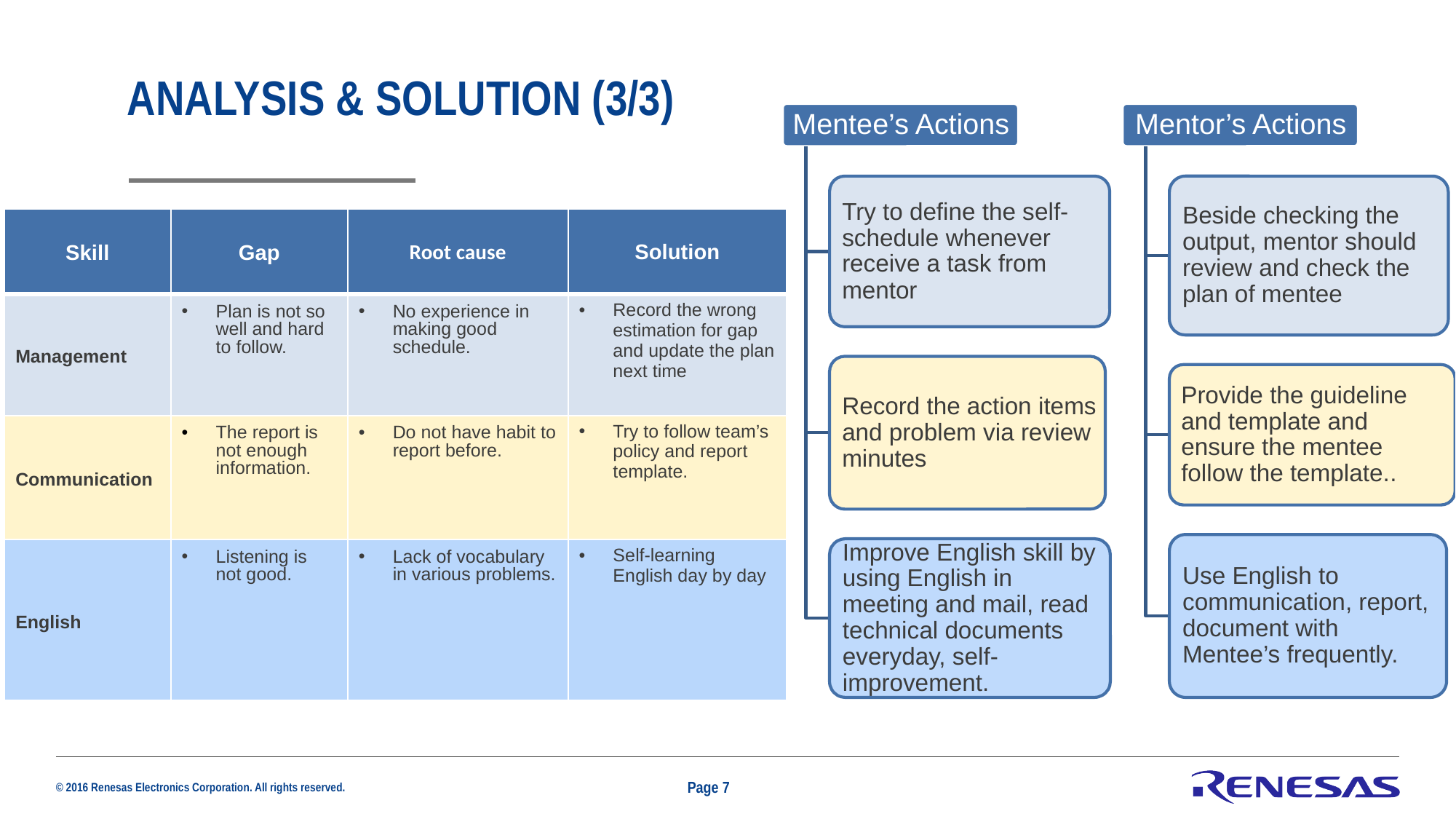

Mentee’s Actions
Try to define the self-schedule whenever receive a task from mentor
Record the action items and problem via review minutes
Improve English skill by using English in meeting and mail, read technical documents everyday, self-improvement.
Mentor’s Actions
Beside checking the output, mentor should review and check the plan of mentee
Provide the guideline and template and ensure the mentee follow the template..
Use English to communication, report, document with Mentee’s frequently.
# Analysis & solution (3/3)
| Skill | Gap | Root cause | Solution |
| --- | --- | --- | --- |
| Management | Plan is not so well and hard to follow. | No experience in making good schedule. | Record the wrong estimation for gap and update the plan next time |
| Communication | The report is not enough information. | Do not have habit to report before. | Try to follow team’s policy and report template. |
| English | Listening is not good. | Lack of vocabulary in various problems. | Self-learning English day by day |
Page 7